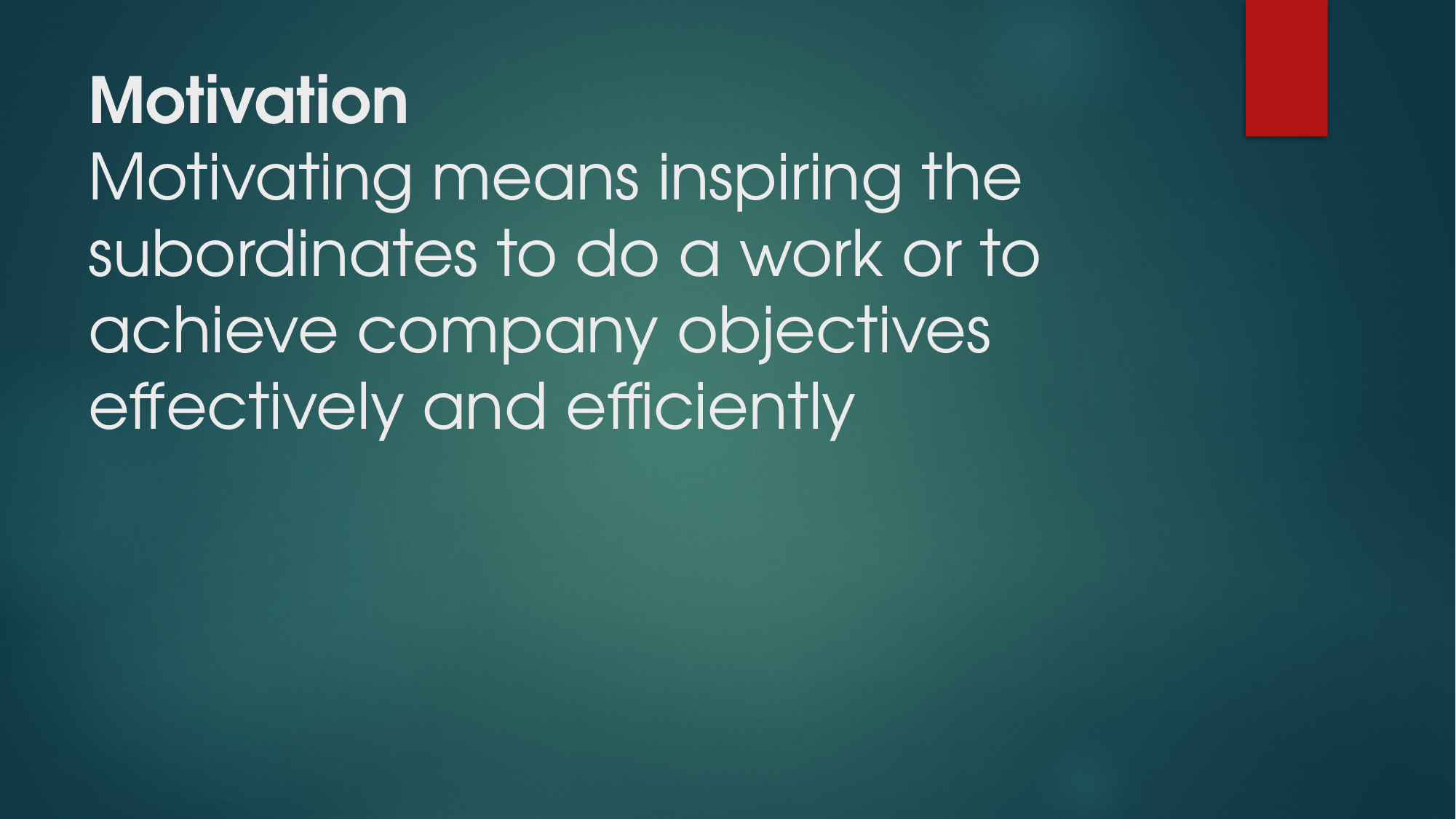

# Motivation Motivating means inspiring the subordinates to do a work or to achieve company objectives effectively and efficiently